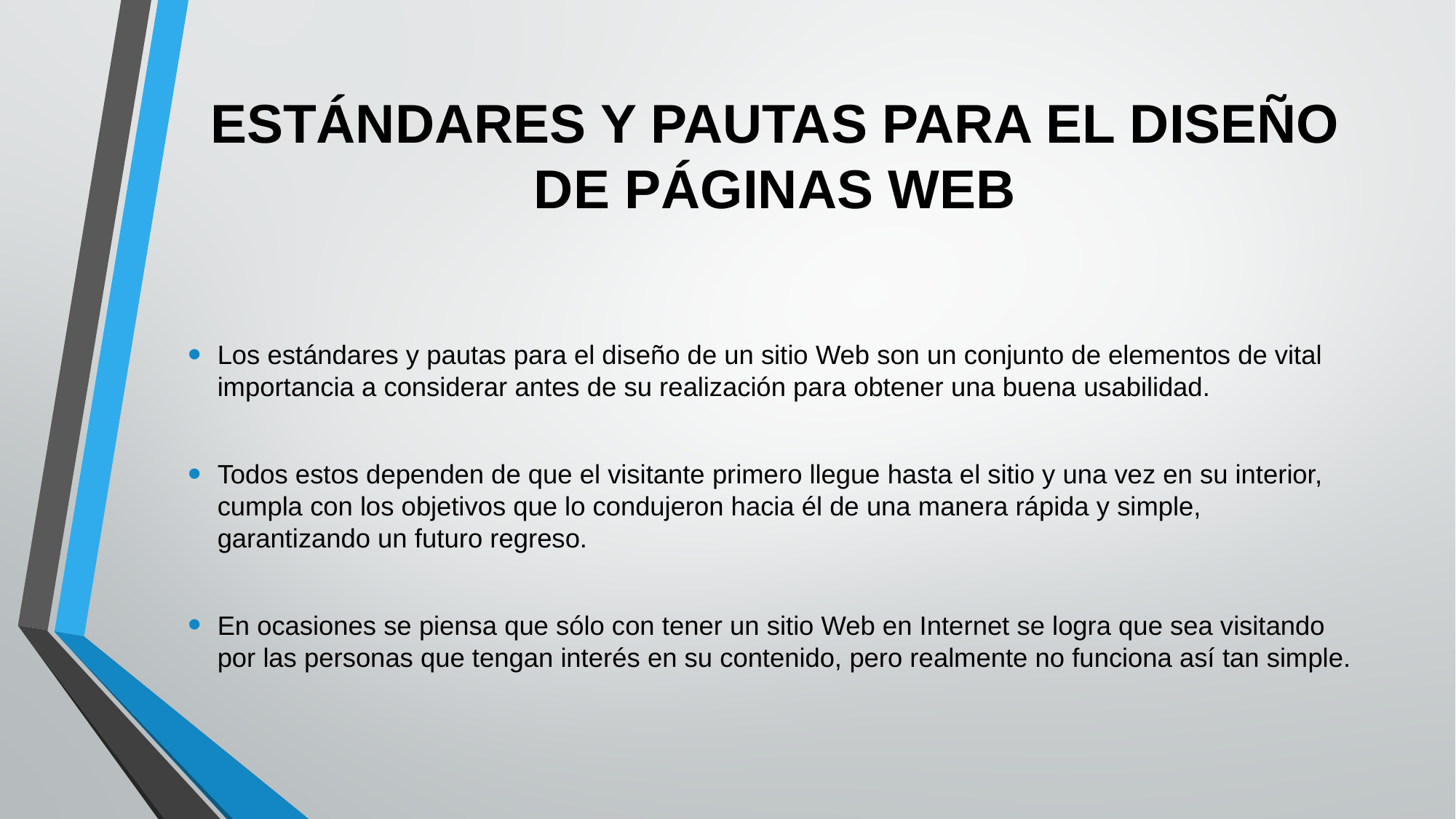

# ESTÁNDARES Y PAUTAS PARA EL DISEÑO DE PÁGINAS WEB
Los estándares y pautas para el diseño de un sitio Web son un conjunto de elementos de vital importancia a considerar antes de su realización para obtener una buena usabilidad.

Todos estos dependen de que el visitante primero llegue hasta el sitio y una vez en su interior, cumpla con los objetivos que lo condujeron hacia él de una manera rápida y simple, garantizando un futuro regreso.

En ocasiones se piensa que sólo con tener un sitio Web en Internet se logra que sea visitando por las personas que tengan interés en su contenido, pero realmente no funciona así tan simple.